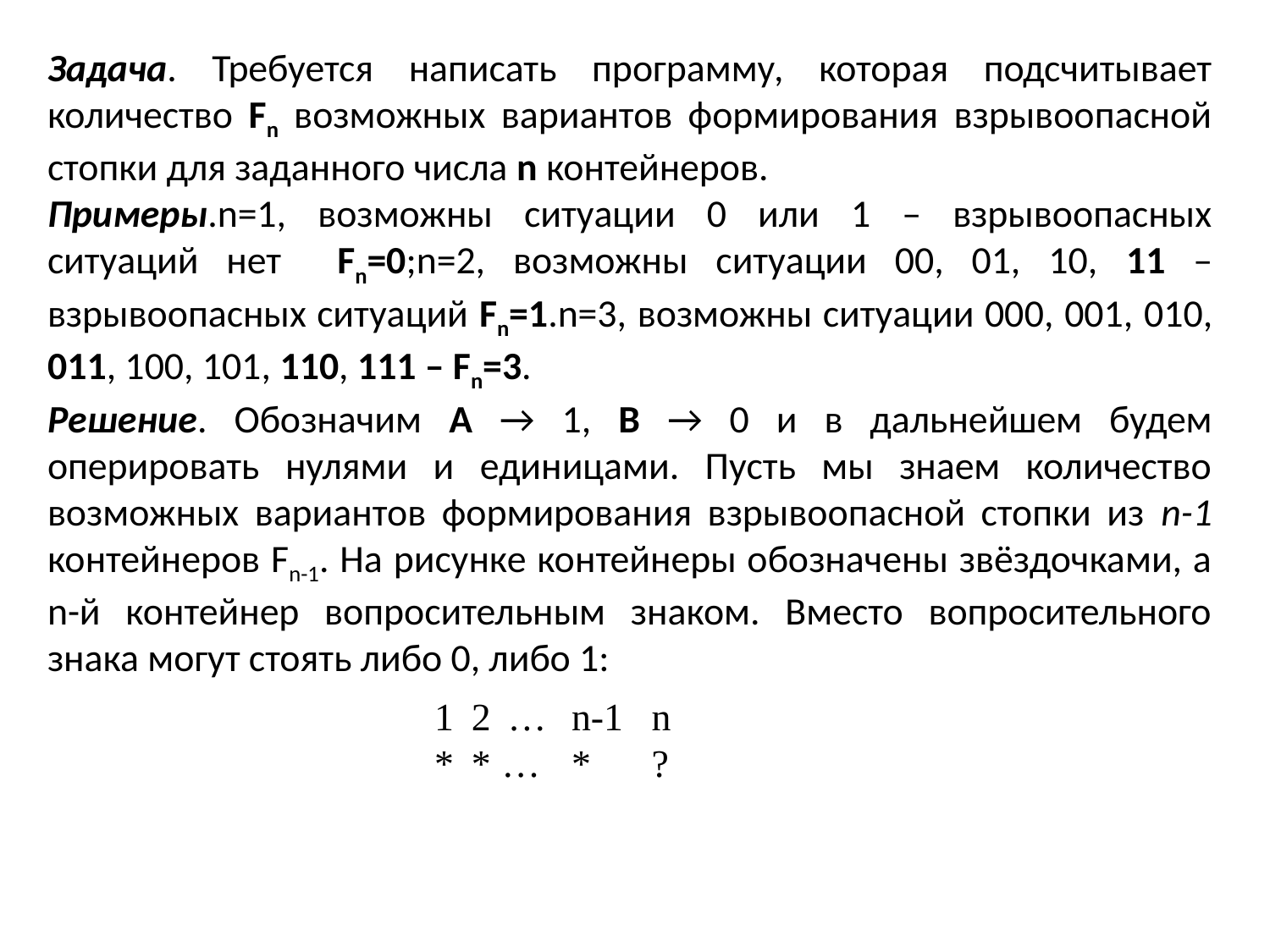

Задача. Требуется написать программу, которая подсчитывает количество Fn возможных вариантов формирования взрывоопасной стопки для заданного числа n контейнеров.
Примеры.n=1, возможны ситуации 0 или 1 – взрывоопасных ситуаций нет  Fn=0;n=2, возможны ситуации 00, 01, 10, 11 – взрывоопасных ситуаций Fn=1.n=3, возможны ситуации 000, 001, 010, 011, 100, 101, 110, 111 – Fn=3.
Решение. Обозначим A → 1, B → 0 и в дальнейшем будем оперировать нулями и единицами. Пусть мы знаем количество возможных вариантов формирования взрывоопасной стопки из n-1 контейнеров Fn-1. На рисунке контейнеры обозначены звёздочками, а n-й контейнер вопросительным знаком. Вместо вопросительного знака могут стоять либо 0, либо 1:
| 1 | 2 | … | n-1 | n |
| --- | --- | --- | --- | --- |
| \* | \* | … | \* | ? |